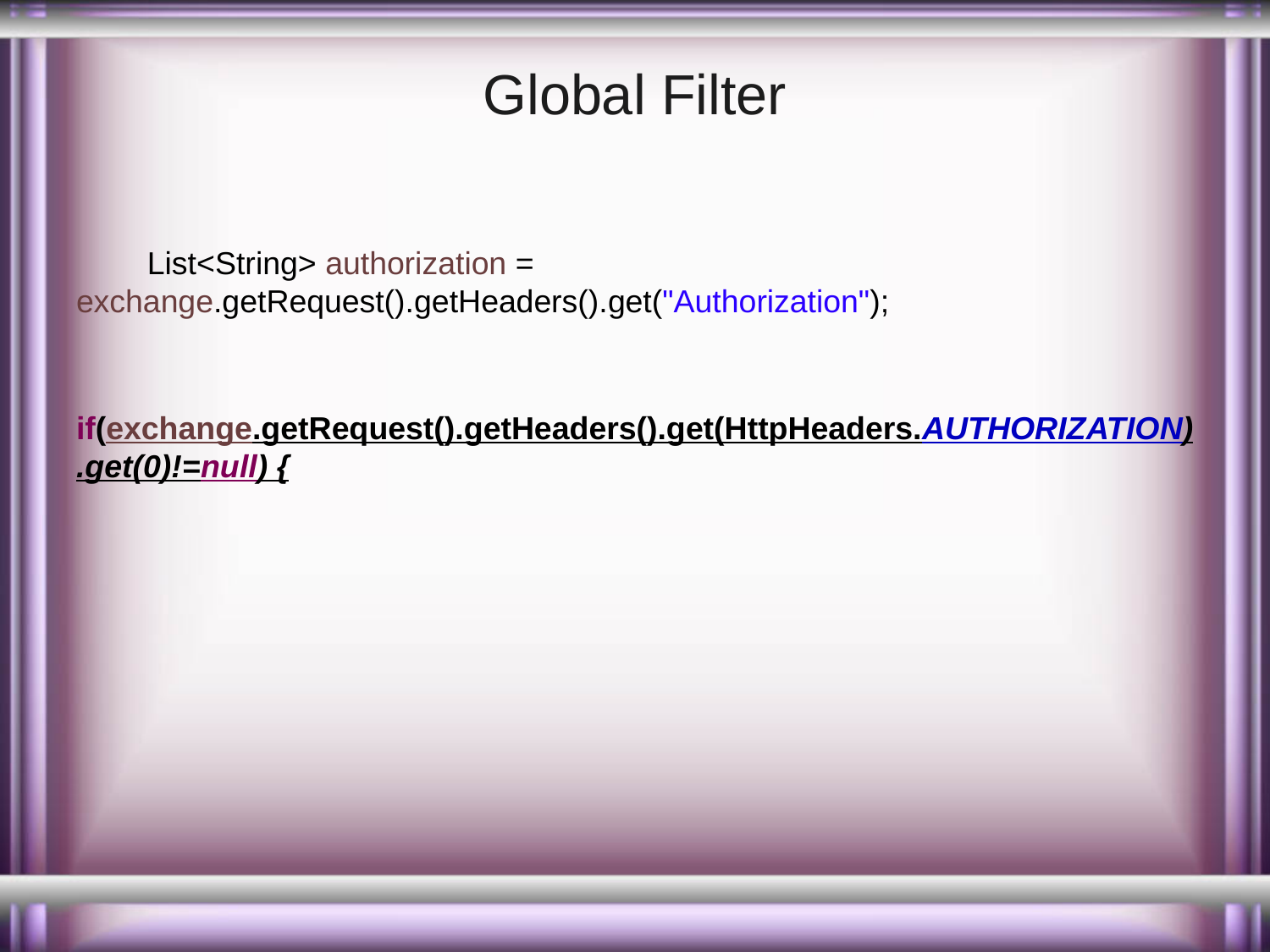

# Global Filter

        List<String> authorization = exchange.getRequest().getHeaders().get("Authorization");

                 if(exchange.getRequest().getHeaders().get(HttpHeaders.AUTHORIZATION).get(0)!=null) {